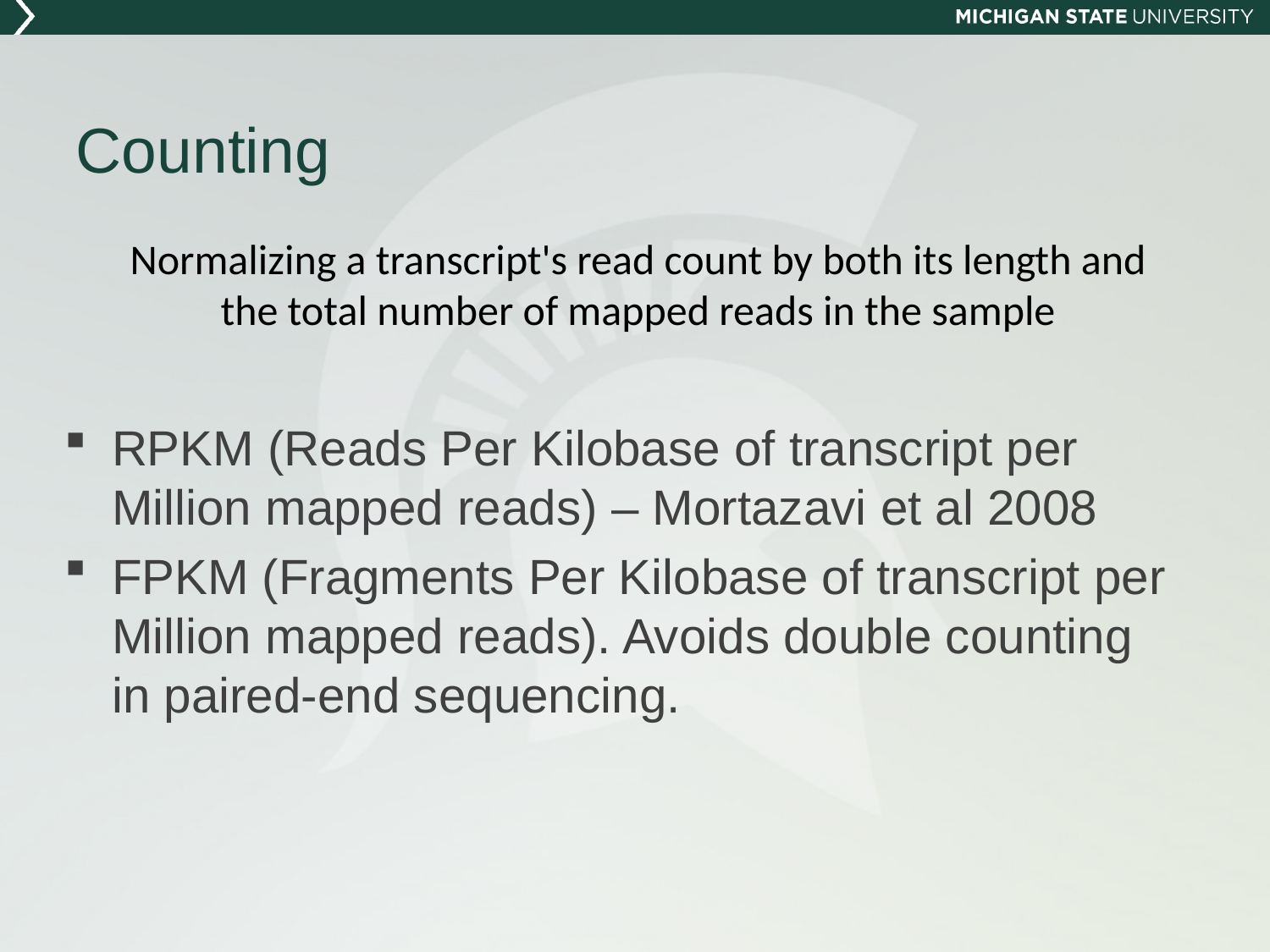

# Counting
Normalizing a transcript's read count by both its length and the total number of mapped reads in the sample
RPKM (Reads Per Kilobase of transcript per Million mapped reads) – Mortazavi et al 2008
FPKM (Fragments Per Kilobase of transcript per Million mapped reads). Avoids double counting in paired-end sequencing.